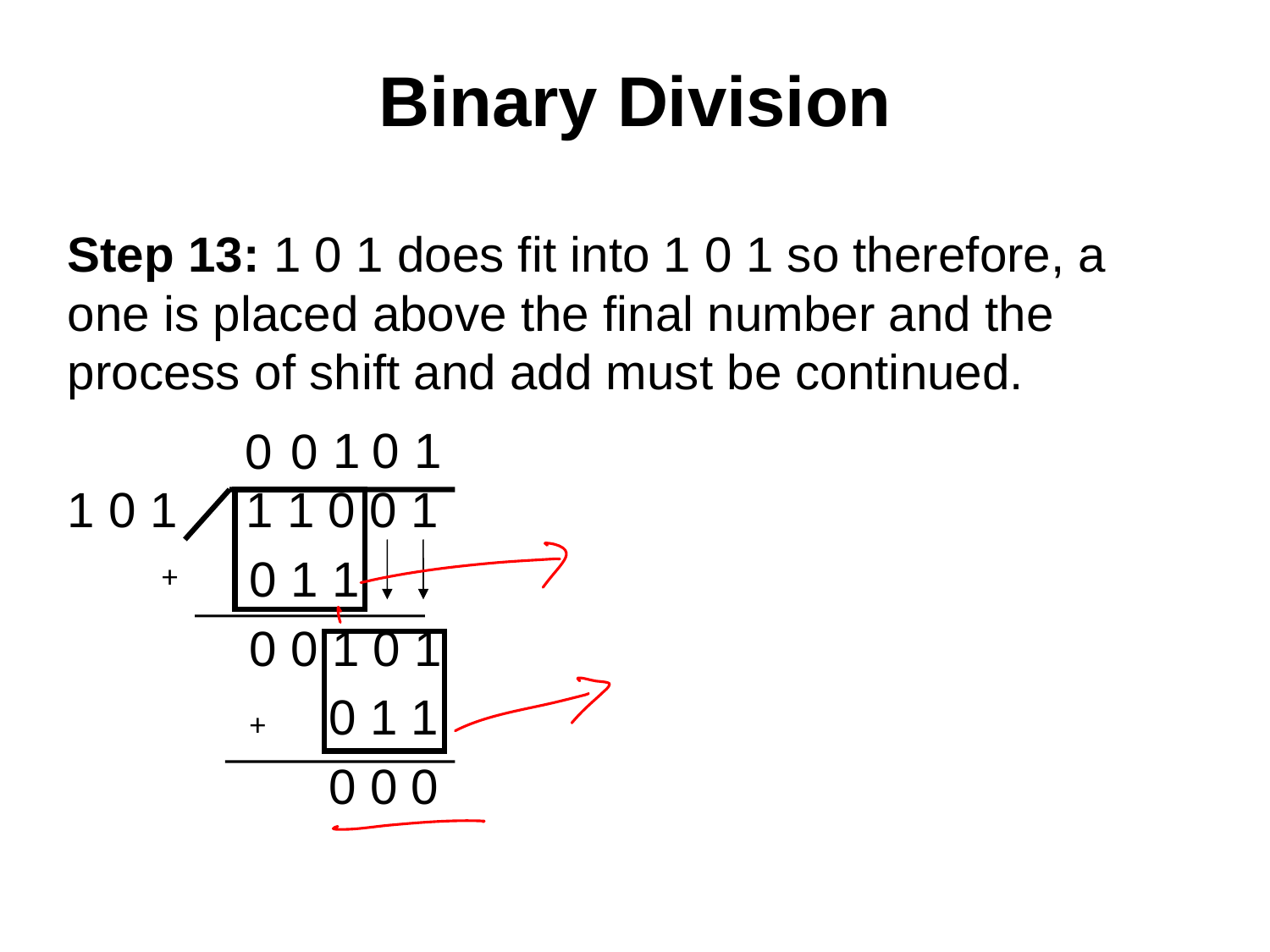

# Binary Division
Step 13: 1 0 1 does fit into 1 0 1 so therefore, a one is placed above the final number and the process of shift and add must be continued.

1 0 1     1 1 0 0 1
	    0 1 1
	    0 0 1 0 1
                   0 1 1
                   0 0 0

1
0
1
0
0

+

+